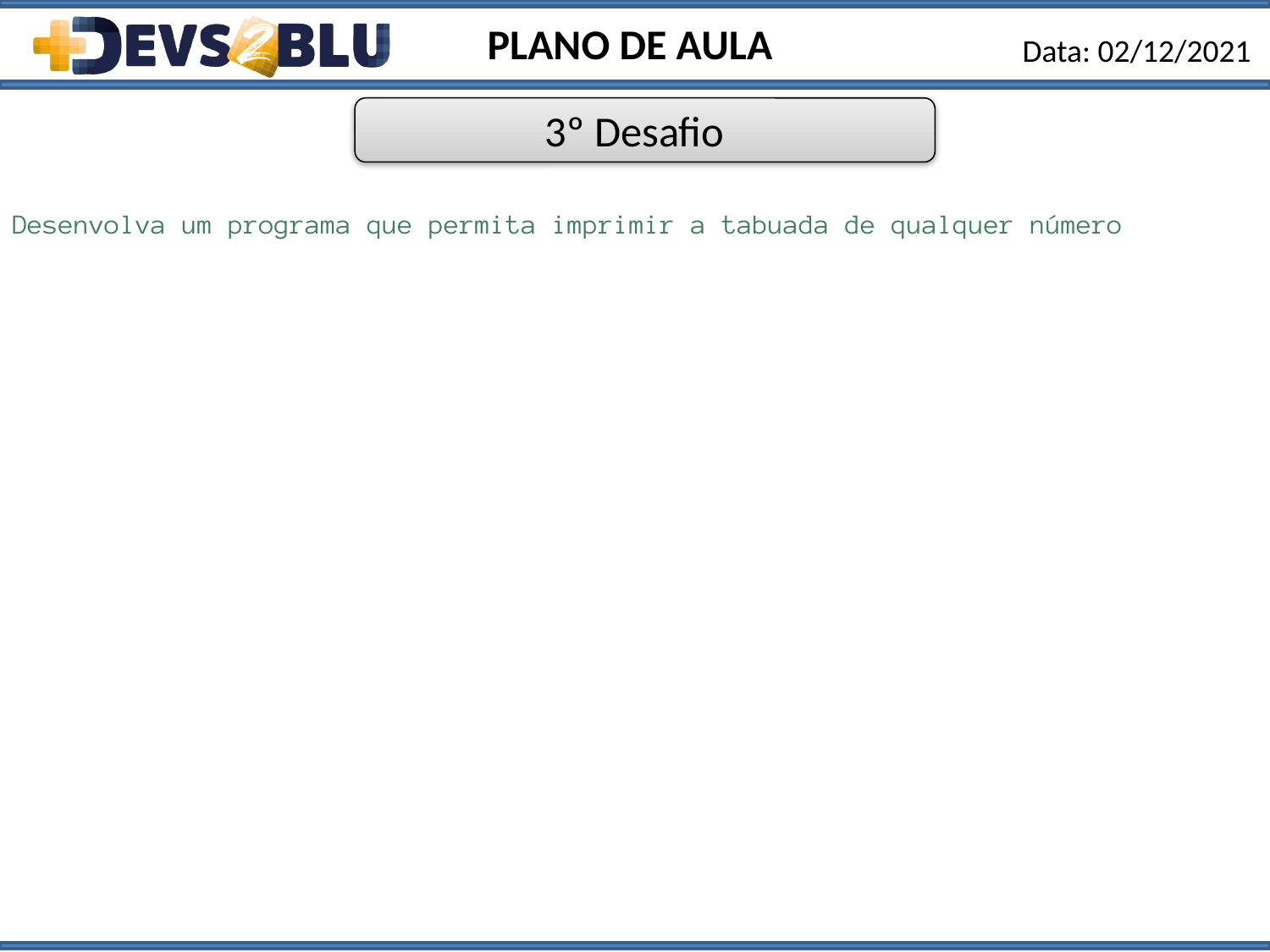

PLANO DE AULA
Data: 02/12/2021
3º Desafio

Desenvolva um programa que permita imprimir a tabuada de qualquer número